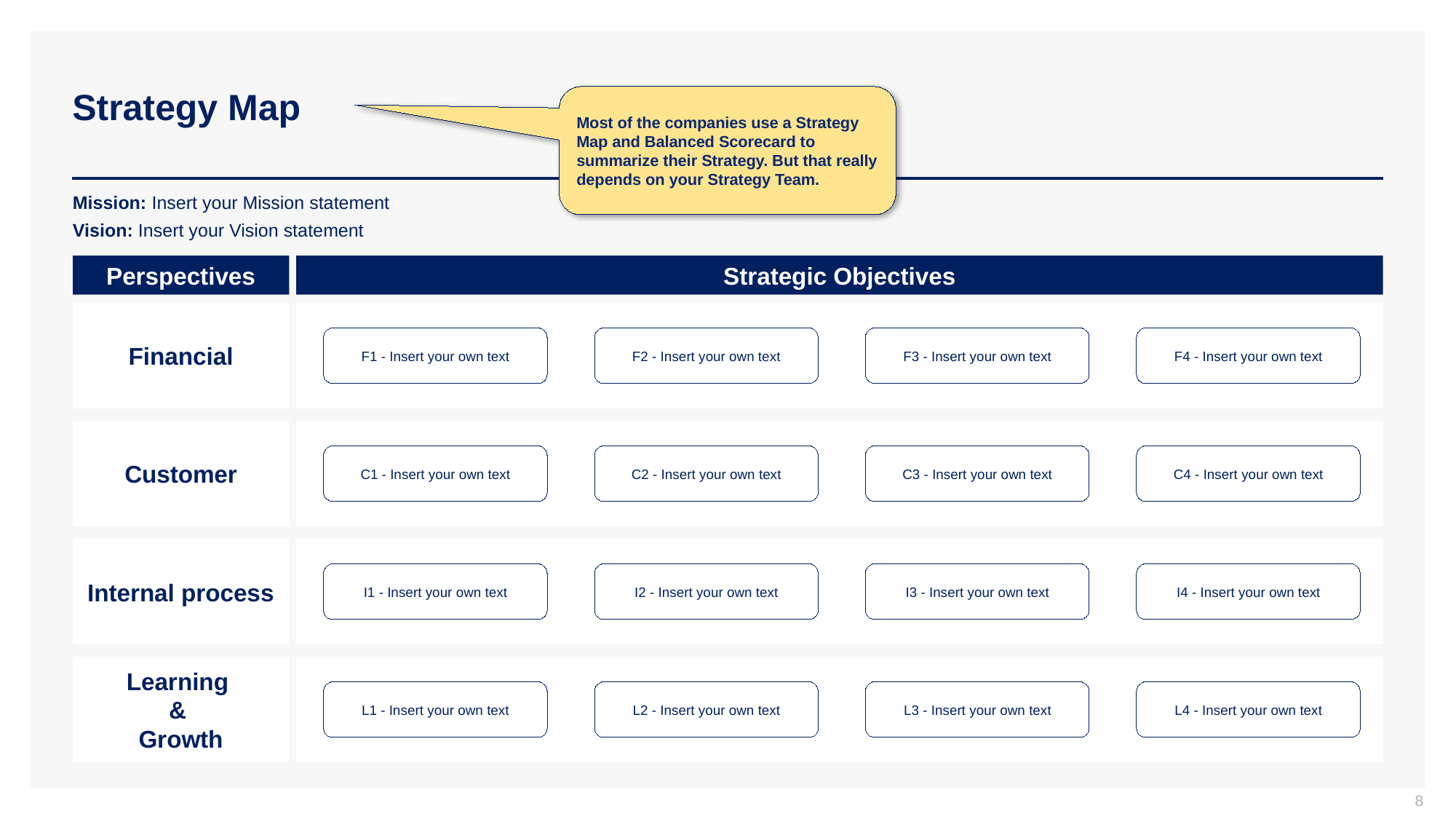

# Strategy Map
Most of the companies use a Strategy Map and Balanced Scorecard to summarize their Strategy. But that really depends on your Strategy Team.
Mission: Insert your Mission statement
Vision: Insert your Vision statement
Perspectives
Strategic Objectives
Financial

F1 - Insert your own text
F2 - Insert your own text
F3 - Insert your own text
F4 - Insert your own text
Customer

C1 - Insert your own text
C2 - Insert your own text
C3 - Insert your own text
C4 - Insert your own text
Internal process

I1 - Insert your own text
I2 - Insert your own text
I3 - Insert your own text
I4 - Insert your own text
Learning
&
Growth

L1 - Insert your own text
L2 - Insert your own text
L3 - Insert your own text
L4 - Insert your own text
8